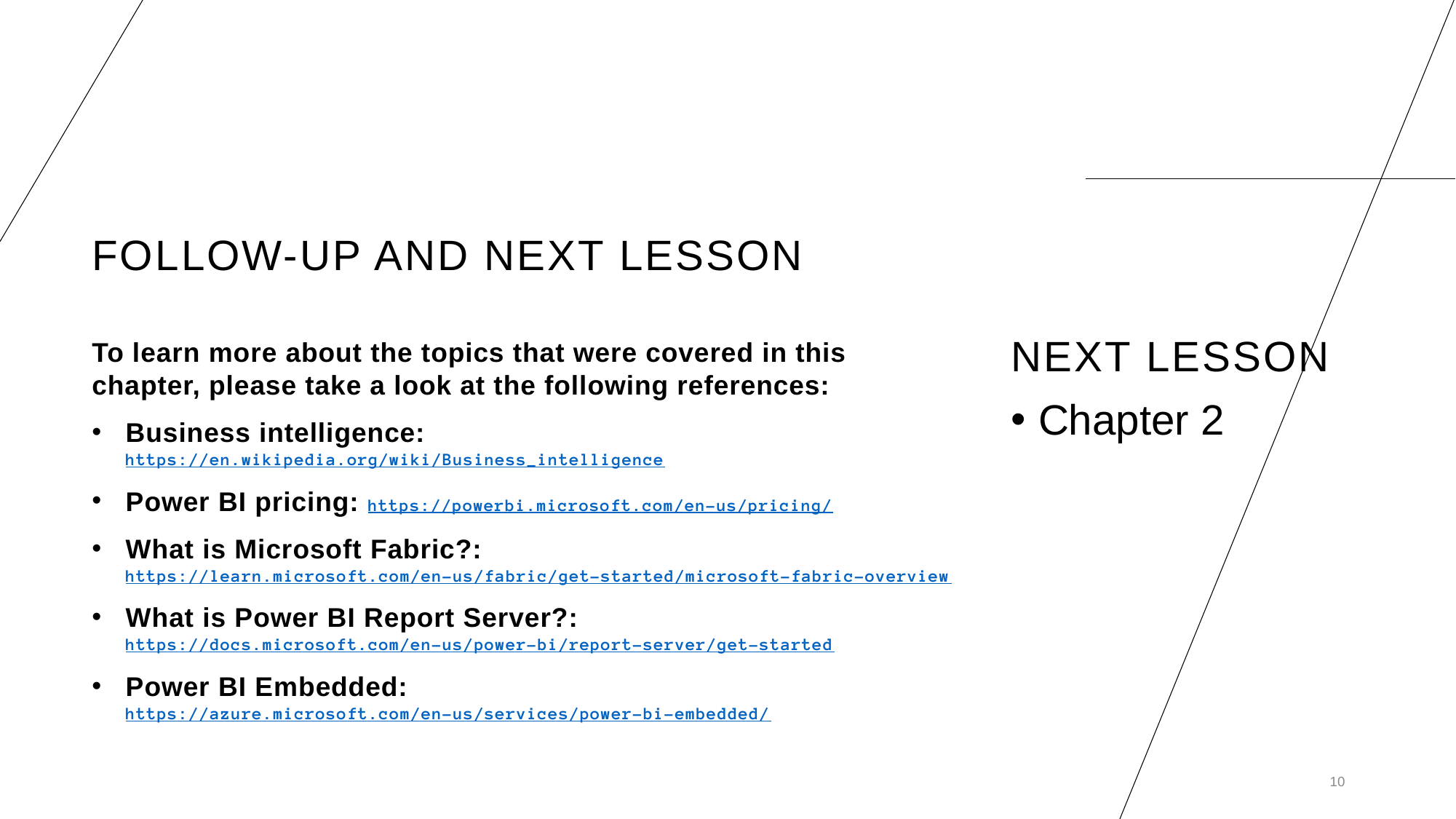

# Follow-up and Next lesson
NEXT LESSON
To learn more about the topics that were covered in this chapter, please take a look at the following references:
Business intelligence: https://en.wikipedia.org/wiki/Business_intelligence
Power BI pricing: https://powerbi.microsoft.com/en-us/pricing/
What is Microsoft Fabric?: https://learn.microsoft.com/en-us/fabric/get-started/microsoft-fabric-overview
What is Power BI Report Server?: https://docs.microsoft.com/en-us/power-bi/report-server/get-started
Power BI Embedded: https://azure.microsoft.com/en-us/services/power-bi-embedded/
Chapter 2
10